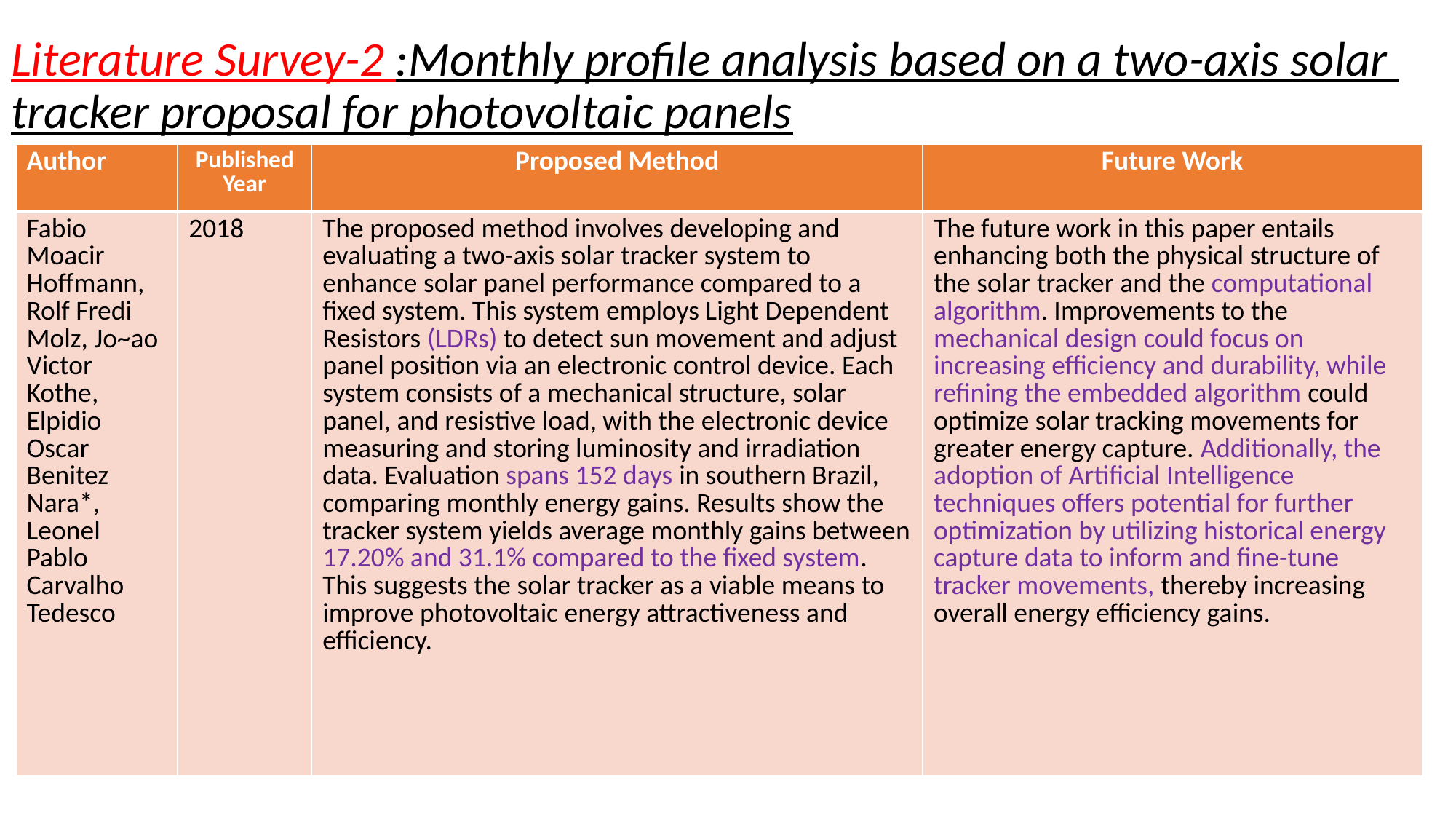

# Literature Survey-2 :Monthly profile analysis based on a two-axis solar tracker proposal for photovoltaic panels
| Author | Published Year | Proposed Method | Future Work |
| --- | --- | --- | --- |
| Fabio Moacir Hoffmann, Rolf Fredi Molz, Jo~ao Victor Kothe, Elpidio Oscar Benitez Nara\*, Leonel Pablo Carvalho Tedesco | 2018 | The proposed method involves developing and evaluating a two-axis solar tracker system to enhance solar panel performance compared to a fixed system. This system employs Light Dependent Resistors (LDRs) to detect sun movement and adjust panel position via an electronic control device. Each system consists of a mechanical structure, solar panel, and resistive load, with the electronic device measuring and storing luminosity and irradiation data. Evaluation spans 152 days in southern Brazil, comparing monthly energy gains. Results show the tracker system yields average monthly gains between 17.20% and 31.1% compared to the fixed system. This suggests the solar tracker as a viable means to improve photovoltaic energy attractiveness and efficiency. | The future work in this paper entails enhancing both the physical structure of the solar tracker and the computational algorithm. Improvements to the mechanical design could focus on increasing efficiency and durability, while refining the embedded algorithm could optimize solar tracking movements for greater energy capture. Additionally, the adoption of Artificial Intelligence techniques offers potential for further optimization by utilizing historical energy capture data to inform and fine-tune tracker movements, thereby increasing overall energy efficiency gains. |